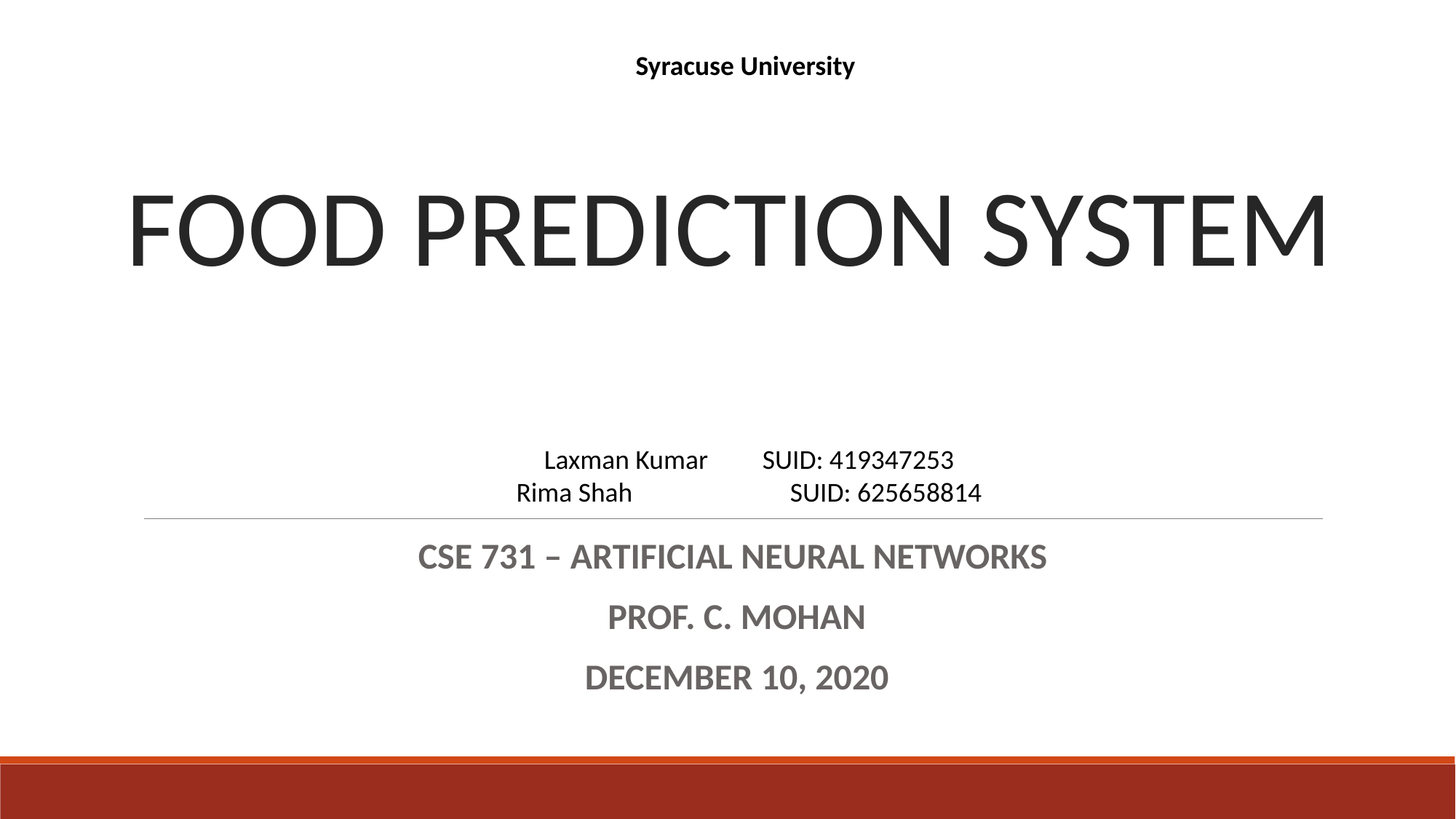

Syracuse University

# FOOD PREDICTION SYSTEM
Laxman Kumar	SUID: 419347253
Rima Shah	         SUID: 625658814
CSE 731 – ARTIFICIAL NEURAL NETWORKS
PROF. C. MOHAN
DECEMBER 10, 2020